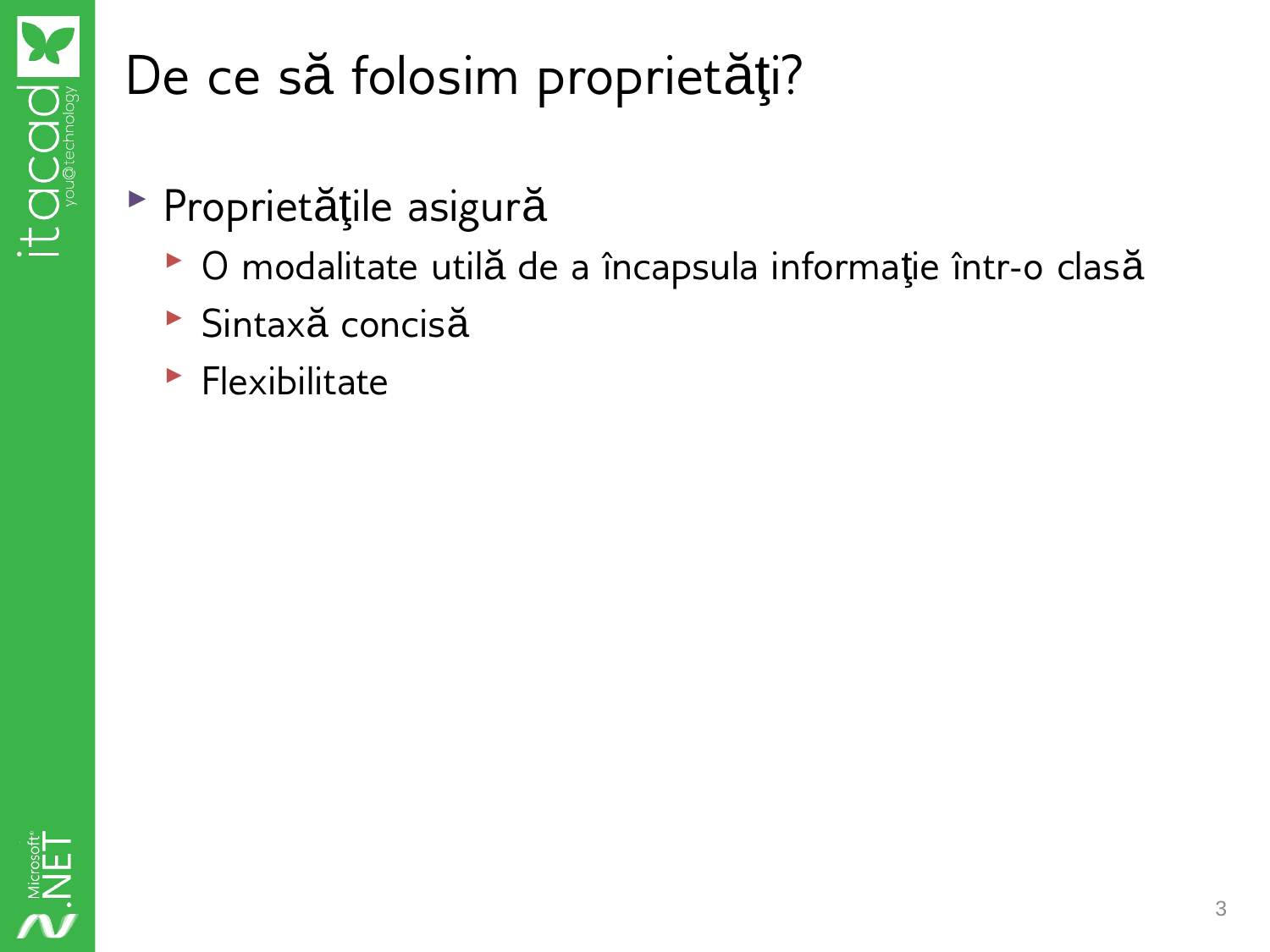

# De ce să folosim proprietăţi?
Proprietăţile asigură
O modalitate utilă de a încapsula informaţie într-o clasă
Sintaxă concisă
Flexibilitate
3